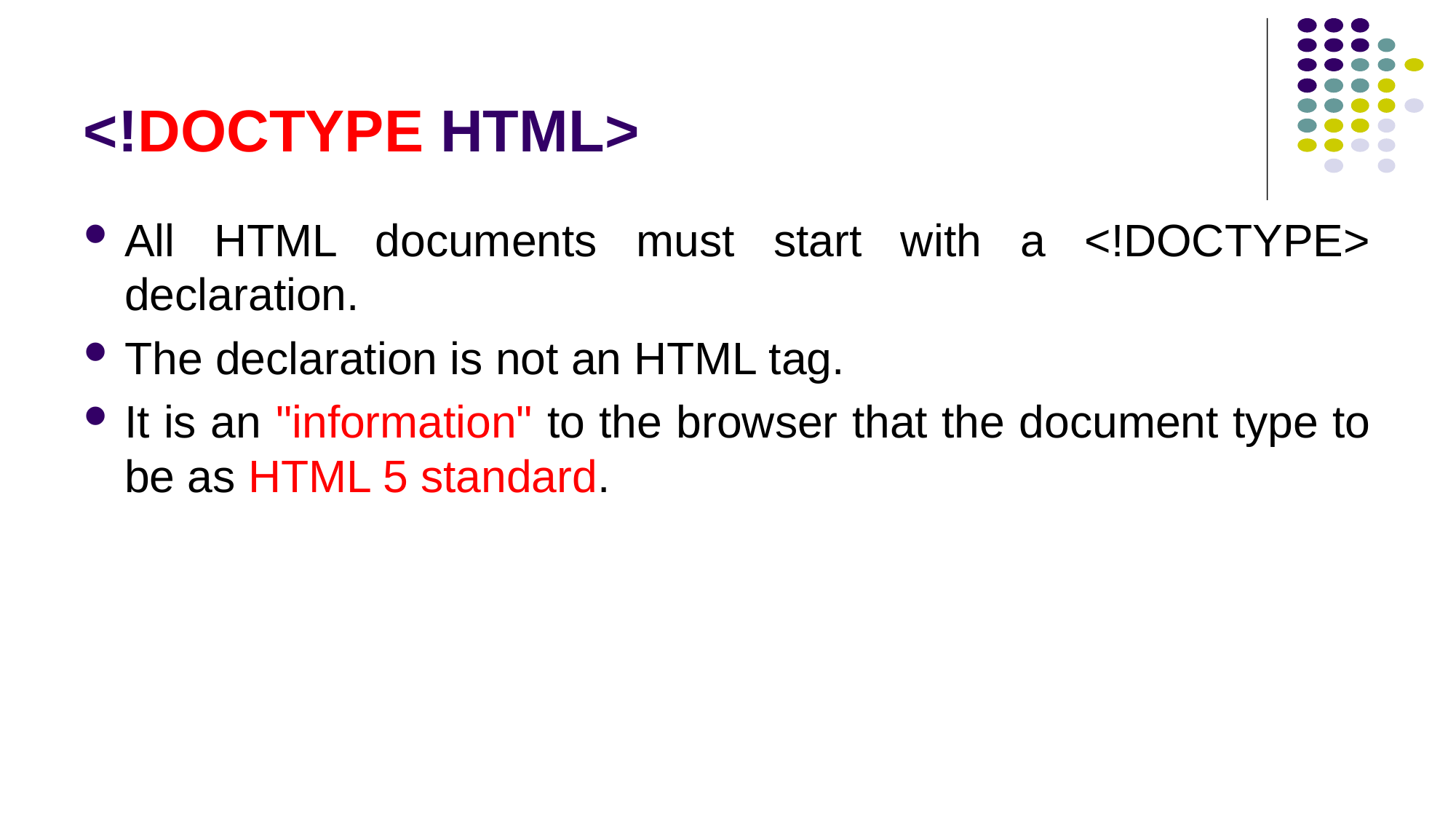

# <!DOCTYPE HTML>
All HTML documents must start with a <!DOCTYPE> declaration.
The declaration is not an HTML tag.
It is an "information" to the browser that the document type to be as HTML 5 standard.